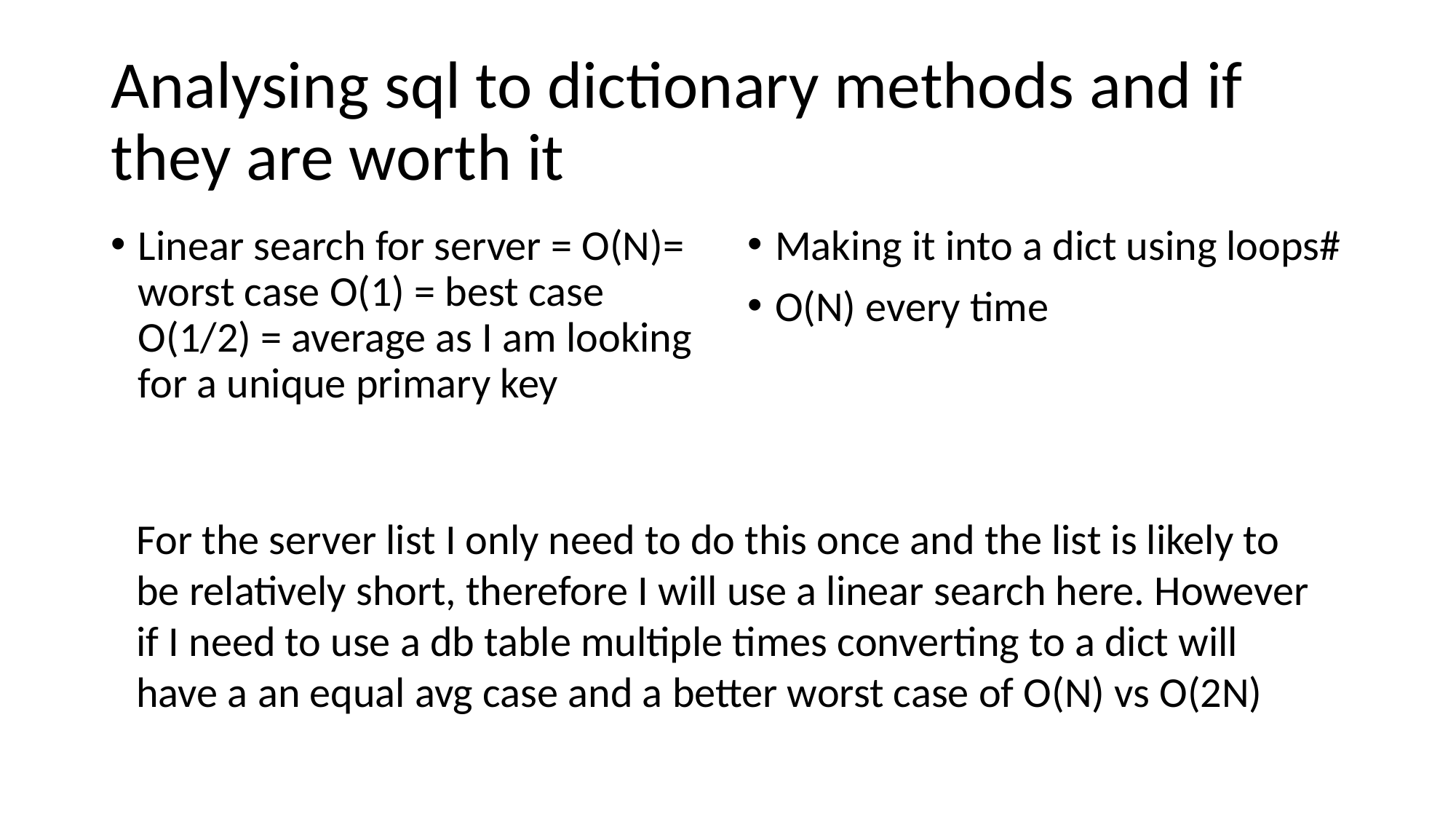

# Analysing sql to dictionary methods and if they are worth it
Linear search for server = O(N)= worst case O(1) = best case O(1/2) = average as I am looking for a unique primary key
Making it into a dict using loops#
O(N) every time
For the server list I only need to do this once and the list is likely to be relatively short, therefore I will use a linear search here. However if I need to use a db table multiple times converting to a dict will have a an equal avg case and a better worst case of O(N) vs O(2N)